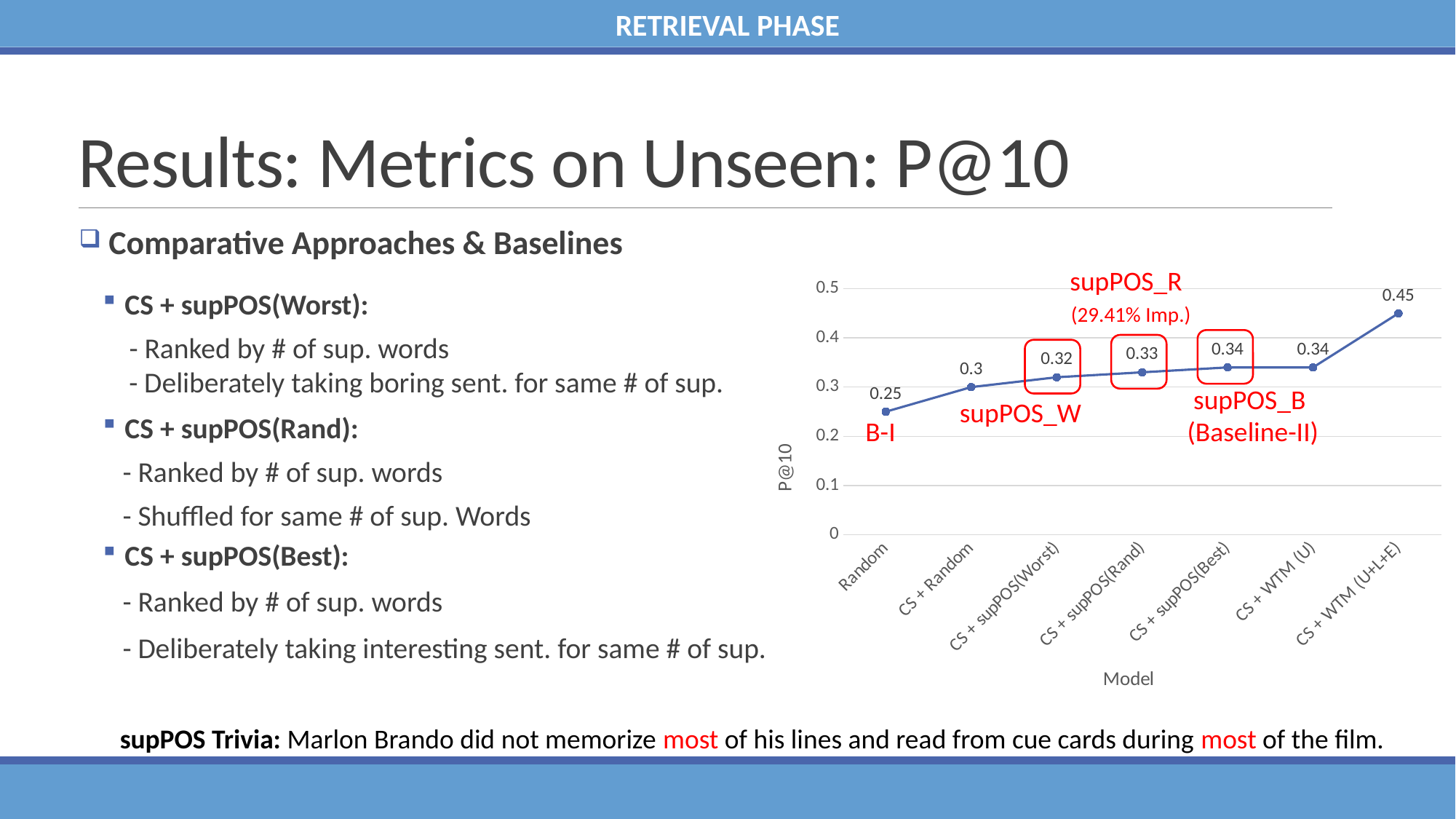

RETRIEVAL PHASE
# Results: Metrics on Unseen: P@10
 Comparative Approaches & Baselines
CS + supPOS(Worst):
    - Ranked by # of sup. words
    - Deliberately taking boring sent. for same # of sup.
CS + supPOS(Rand):
   - Ranked by # of sup. words
   - Shuffled for same # of sup. Words
CS + supPOS(Best):
   - Ranked by # of sup. words
   - Deliberately taking interesting sent. for same # of sup.

supPOS_R

### Chart

| Category | P@10 |
|---|---|
| Random | 0.25 |
| CS + Random | 0.3 |
| CS + supPOS(Worst) | 0.32 |
| CS + supPOS(Rand) | 0.33 |
| CS + supPOS(Best) | 0.34 |
| CS + WTM (U) | 0.34 |
| CS + WTM (U+L+E) | 0.45 |
supPOS_W
B-I
(29.41% Imp.)

supPOS_B
(Baseline-II)
supPOS Trivia: Marlon Brando did not memorize most of his lines and read from cue cards during most of the film.